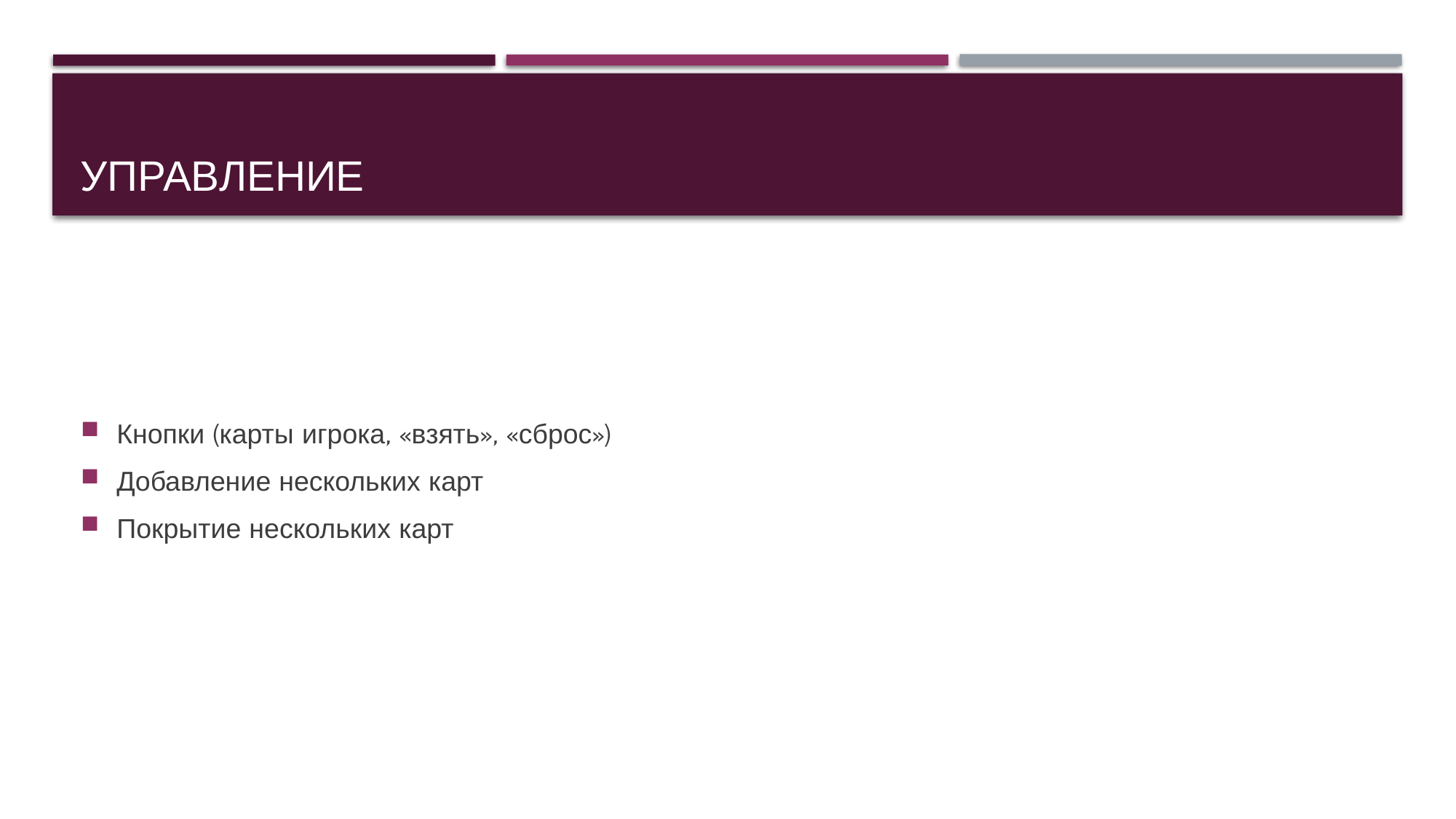

# Управление
Кнопки (карты игрока, «взять», «сброс»)
Добавление нескольких карт
Покрытие нескольких карт